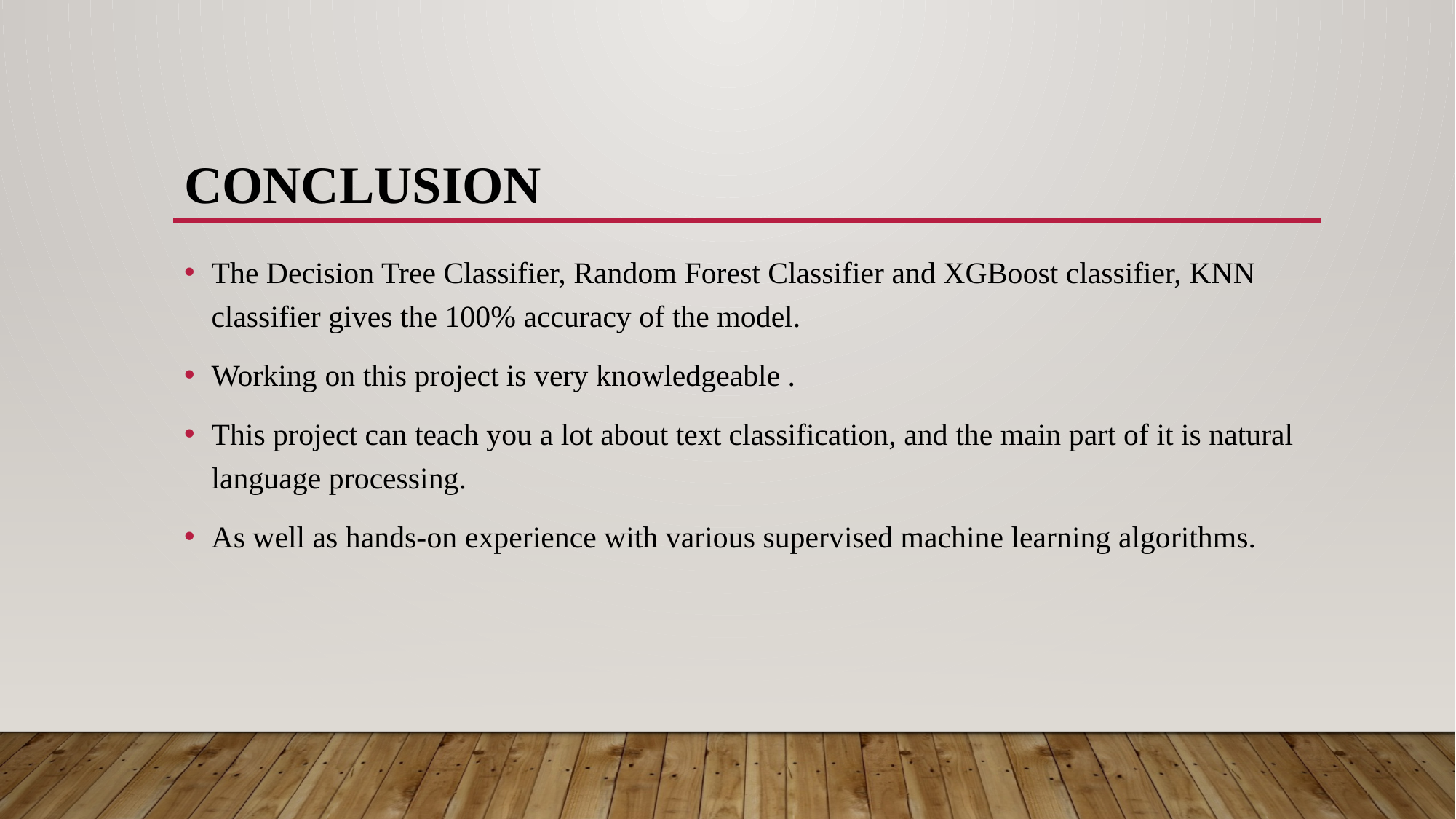

# conclusion
The Decision Tree Classifier, Random Forest Classifier and XGBoost classifier, KNN classifier gives the 100% accuracy of the model.
Working on this project is very knowledgeable .
This project can teach you a lot about text classification, and the main part of it is natural language processing.
As well as hands-on experience with various supervised machine learning algorithms.